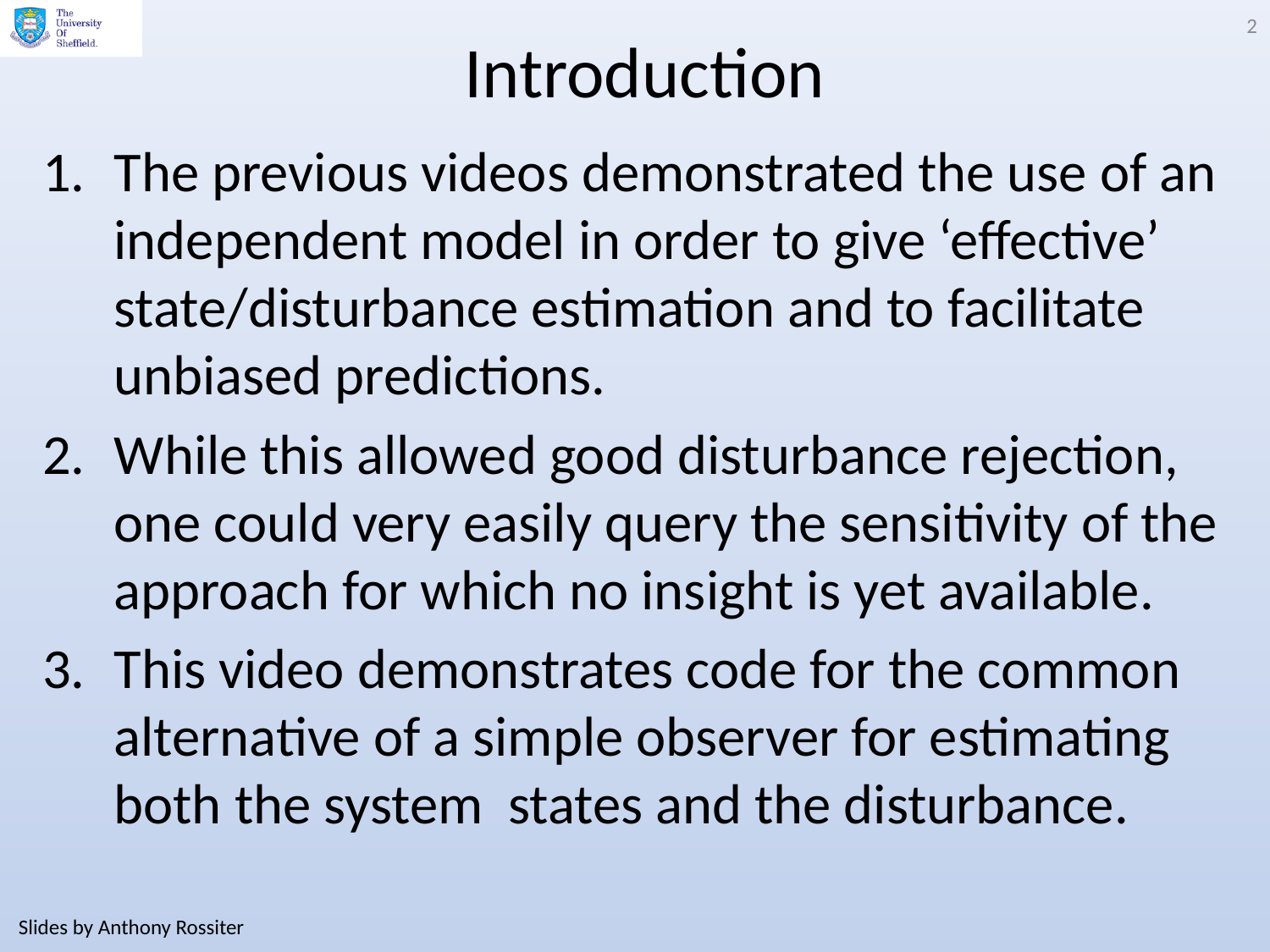

2
# Introduction
The previous videos demonstrated the use of an independent model in order to give ‘effective’ state/disturbance estimation and to facilitate unbiased predictions.
While this allowed good disturbance rejection, one could very easily query the sensitivity of the approach for which no insight is yet available.
This video demonstrates code for the common alternative of a simple observer for estimating both the system  states and the disturbance.
Slides by Anthony Rossiter